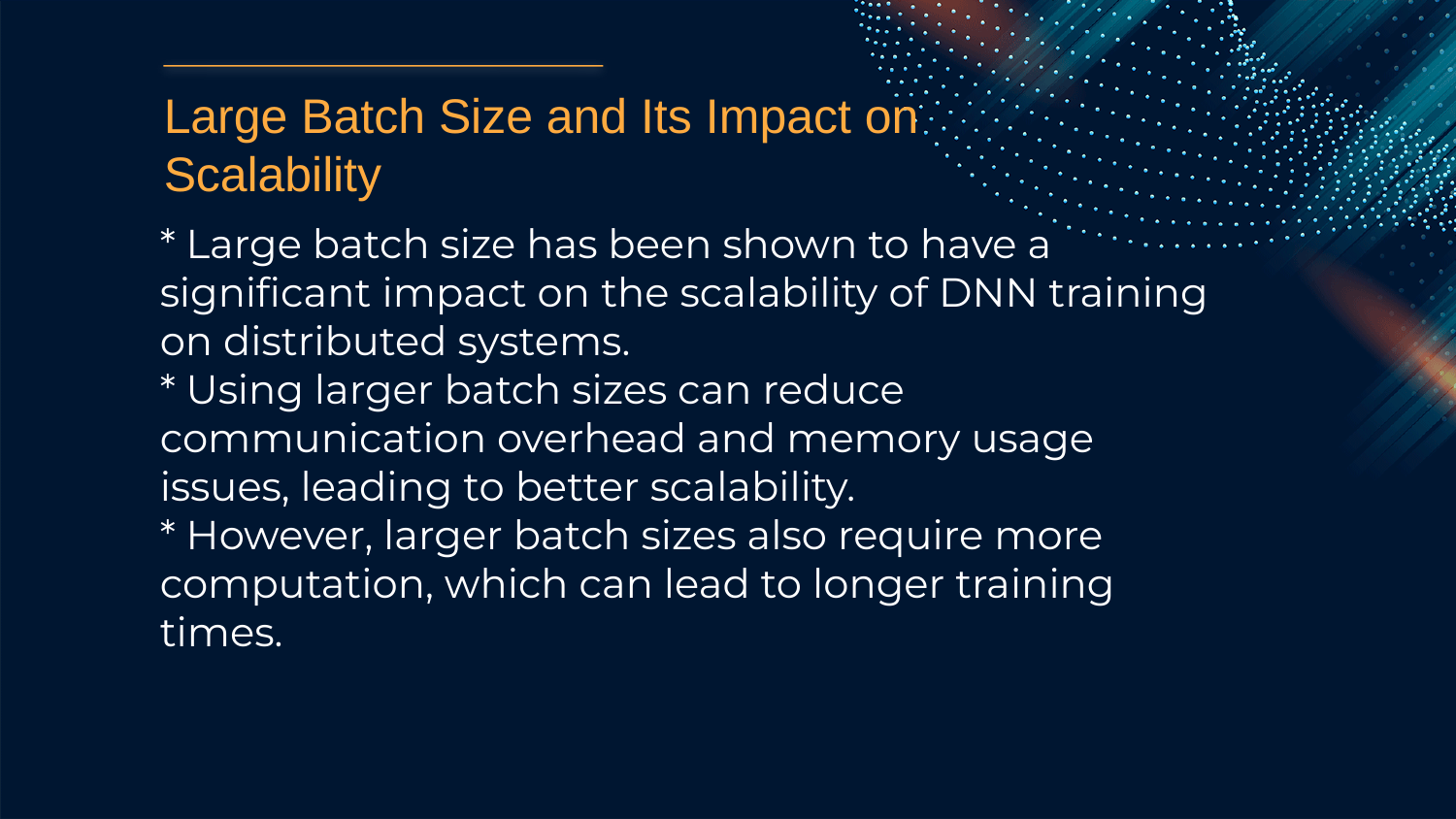

Large Batch Size and Its Impact on Scalability
* Large batch size has been shown to have a significant impact on the scalability of DNN training on distributed systems.
* Using larger batch sizes can reduce communication overhead and memory usage issues, leading to better scalability.
* However, larger batch sizes also require more computation, which can lead to longer training times.